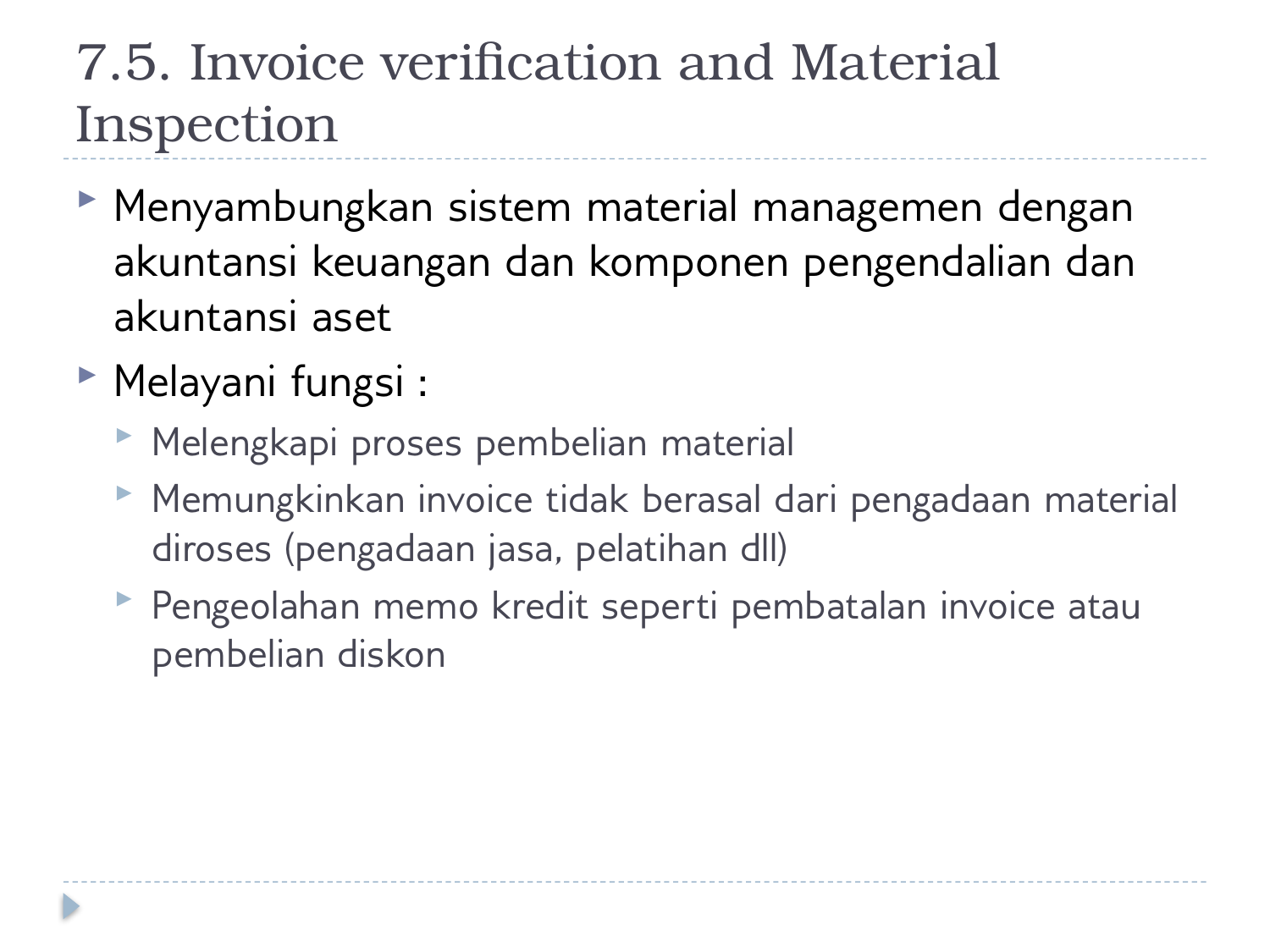

# 7.5. Invoice verification and Material Inspection
Menyambungkan sistem material managemen dengan akuntansi keuangan dan komponen pengendalian dan akuntansi aset
Melayani fungsi :
Melengkapi proses pembelian material
Memungkinkan invoice tidak berasal dari pengadaan material diroses (pengadaan jasa, pelatihan dll)
Pengeolahan memo kredit seperti pembatalan invoice atau pembelian diskon